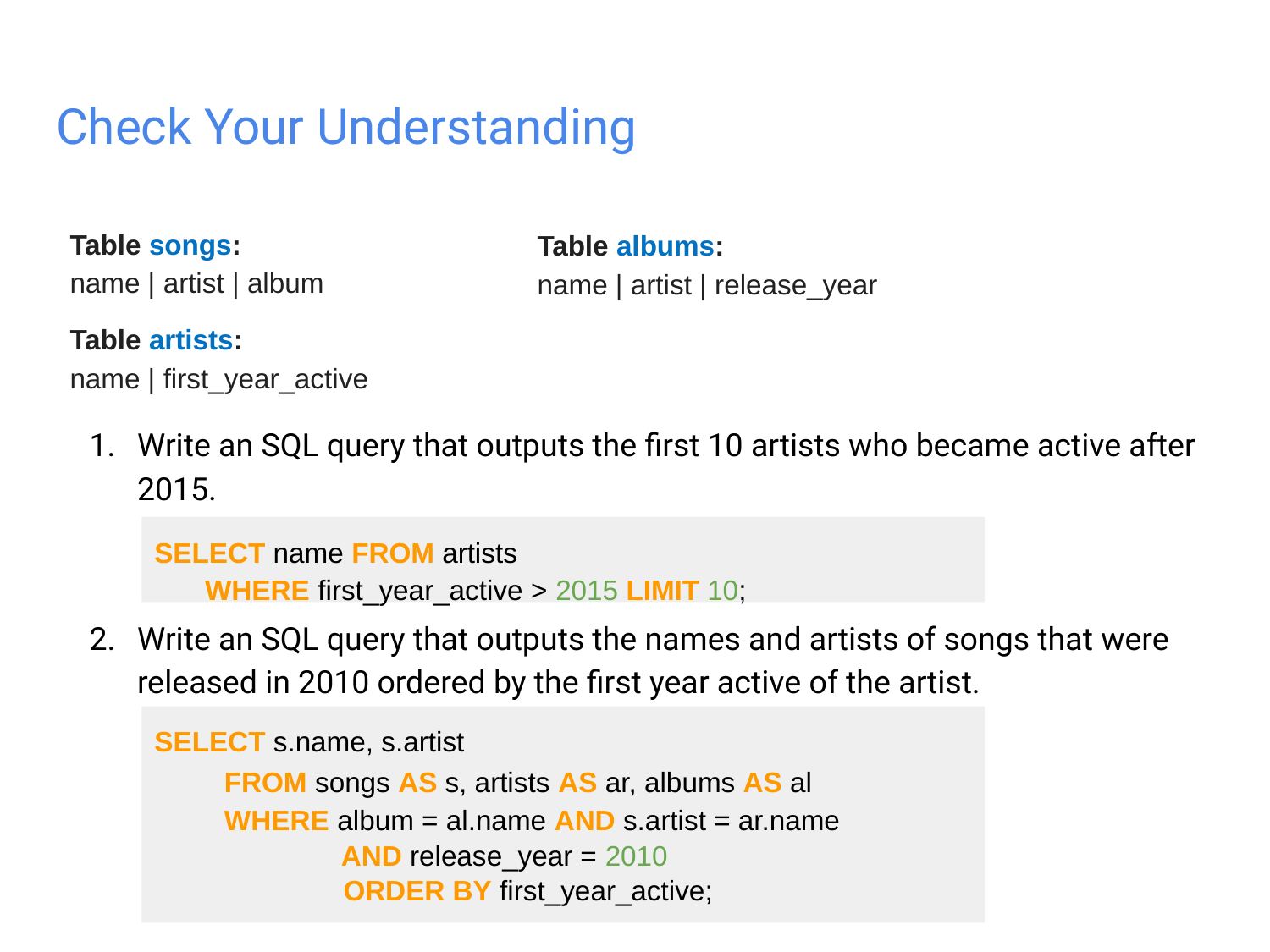

# Check Your Understanding
Table albums:
name | artist | release_year
Table songs:
name | artist | album
Table artists:
name | first_year_active

Write an SQL query that outputs the first 10 artists who became active after 2015.

Write an SQL query that outputs the names and artists of songs that were released in 2010 ordered by the first year active of the artist.
SELECT name FROM artists

WHERE first_year_active > 2015 LIMIT 10;

SELECT s.name, s.artist
FROM songs AS s, artists AS ar, albums AS al
WHERE album = al.name AND s.artist = ar.name
AND release_year = 2010
ORDER BY first_year_active;